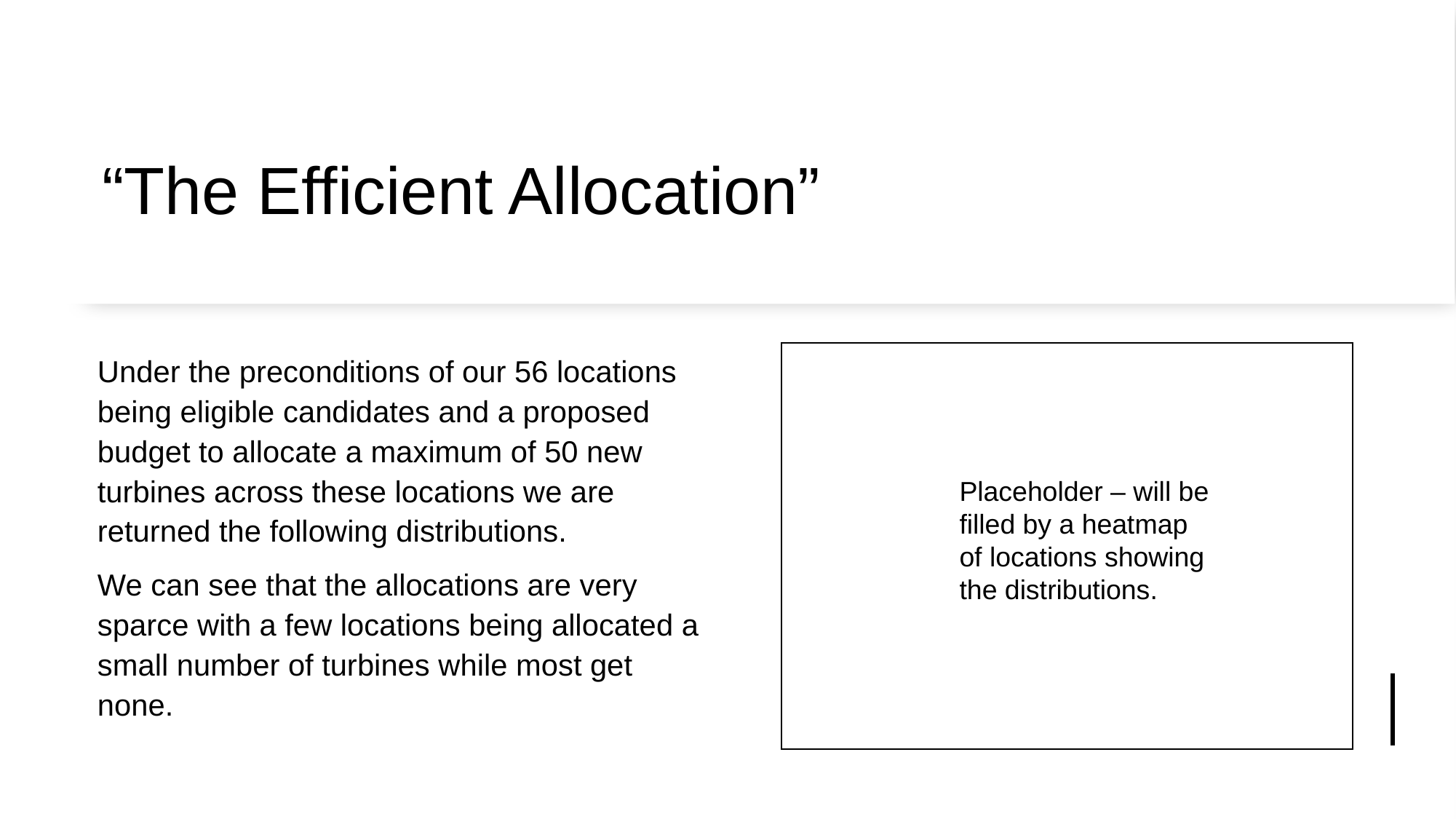

# “The Efficient Allocation”
Under the preconditions of our 56 locations being eligible candidates and a proposed budget to allocate a maximum of 50 new turbines across these locations we are returned the following distributions.
We can see that the allocations are very sparce with a few locations being allocated a small number of turbines while most get none.

Placeholder – will be filled by a heatmap of locations showing the distributions.